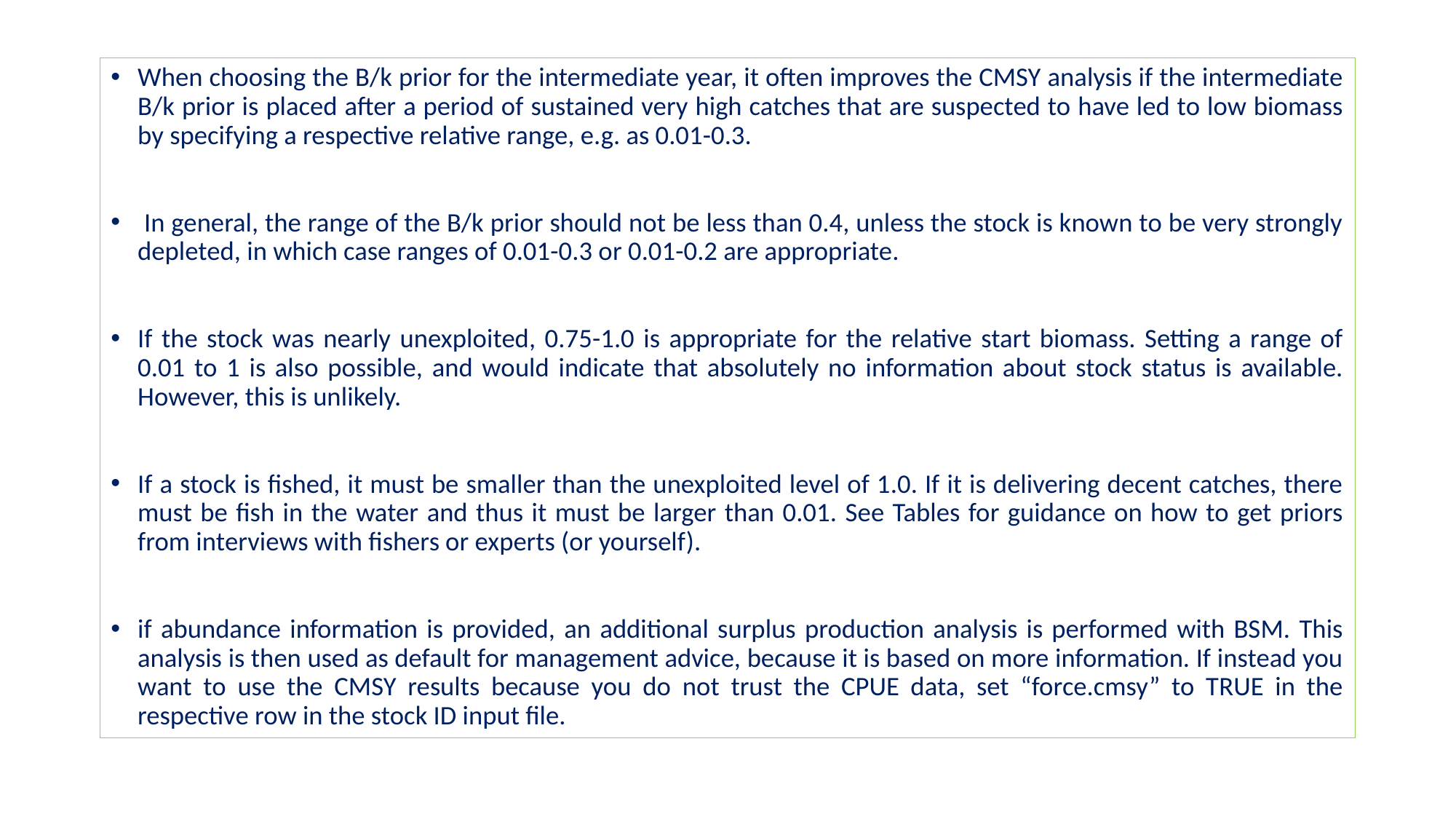

When choosing the B/k prior for the intermediate year, it often improves the CMSY analysis if the intermediate B/k prior is placed after a period of sustained very high catches that are suspected to have led to low biomass by specifying a respective relative range, e.g. as 0.01-0.3.

 In general, the range of the B/k prior should not be less than 0.4, unless the stock is known to be very strongly depleted, in which case ranges of 0.01-0.3 or 0.01-0.2 are appropriate.

If the stock was nearly unexploited, 0.75-1.0 is appropriate for the relative start biomass. Setting a range of 0.01 to 1 is also possible, and would indicate that absolutely no information about stock status is available. However, this is unlikely.

If a stock is fished, it must be smaller than the unexploited level of 1.0. If it is delivering decent catches, there must be fish in the water and thus it must be larger than 0.01. See Tables for guidance on how to get priors from interviews with fishers or experts (or yourself).

if abundance information is provided, an additional surplus production analysis is performed with BSM. This analysis is then used as default for management advice, because it is based on more information. If instead you want to use the CMSY results because you do not trust the CPUE data, set “force.cmsy” to TRUE in the respective row in the stock ID input file.